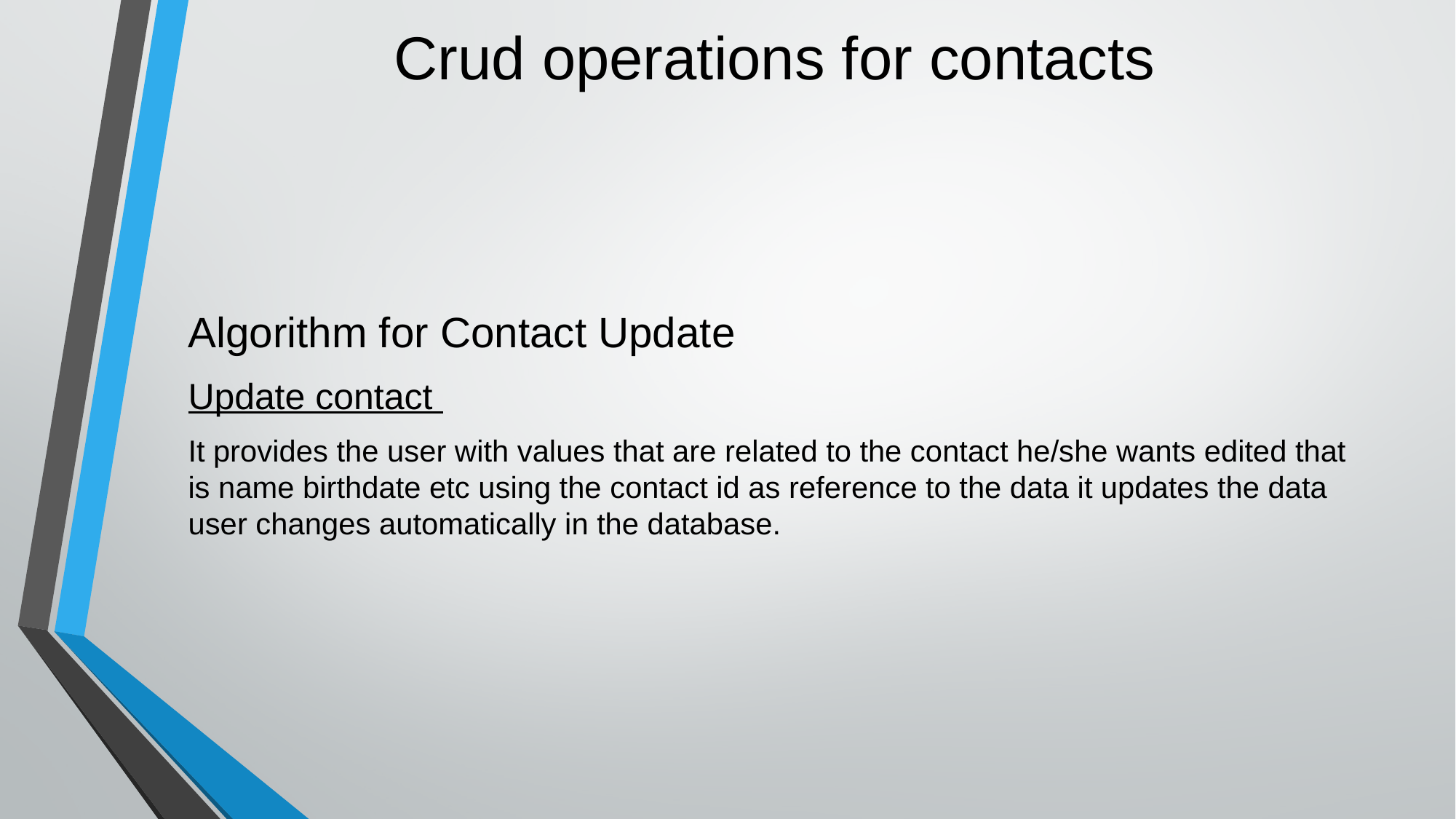

# Crud operations for contacts
Algorithm for Contact Update
Update contact
It provides the user with values that are related to the contact he/she wants edited that is name birthdate etc using the contact id as reference to the data it updates the data user changes automatically in the database.